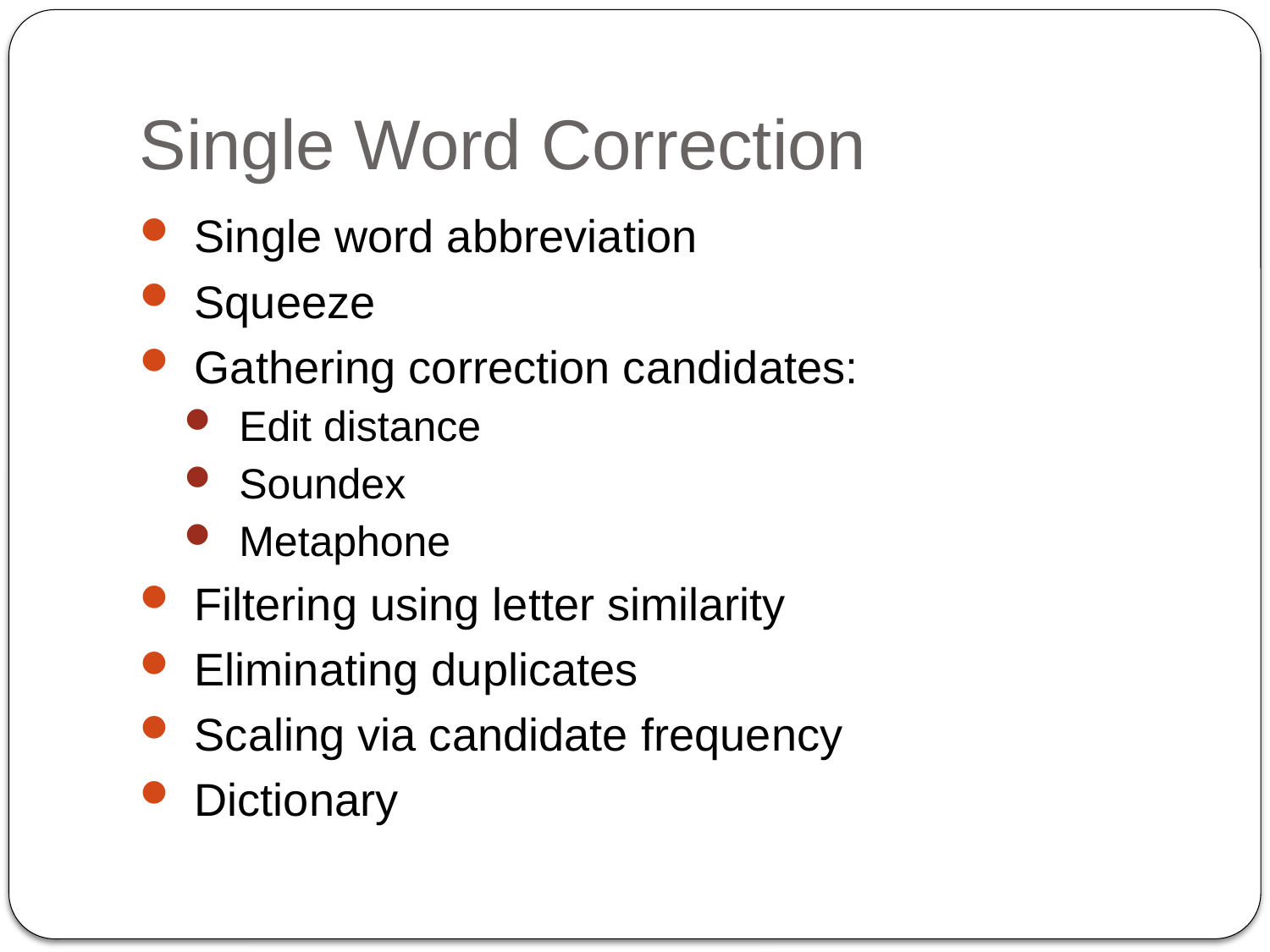

# Single Word Correction
Single word abbreviation
Squeeze
Gathering correction candidates:
Edit distance
Soundex
Metaphone
Filtering using letter similarity
Eliminating duplicates
Scaling via candidate frequency
Dictionary